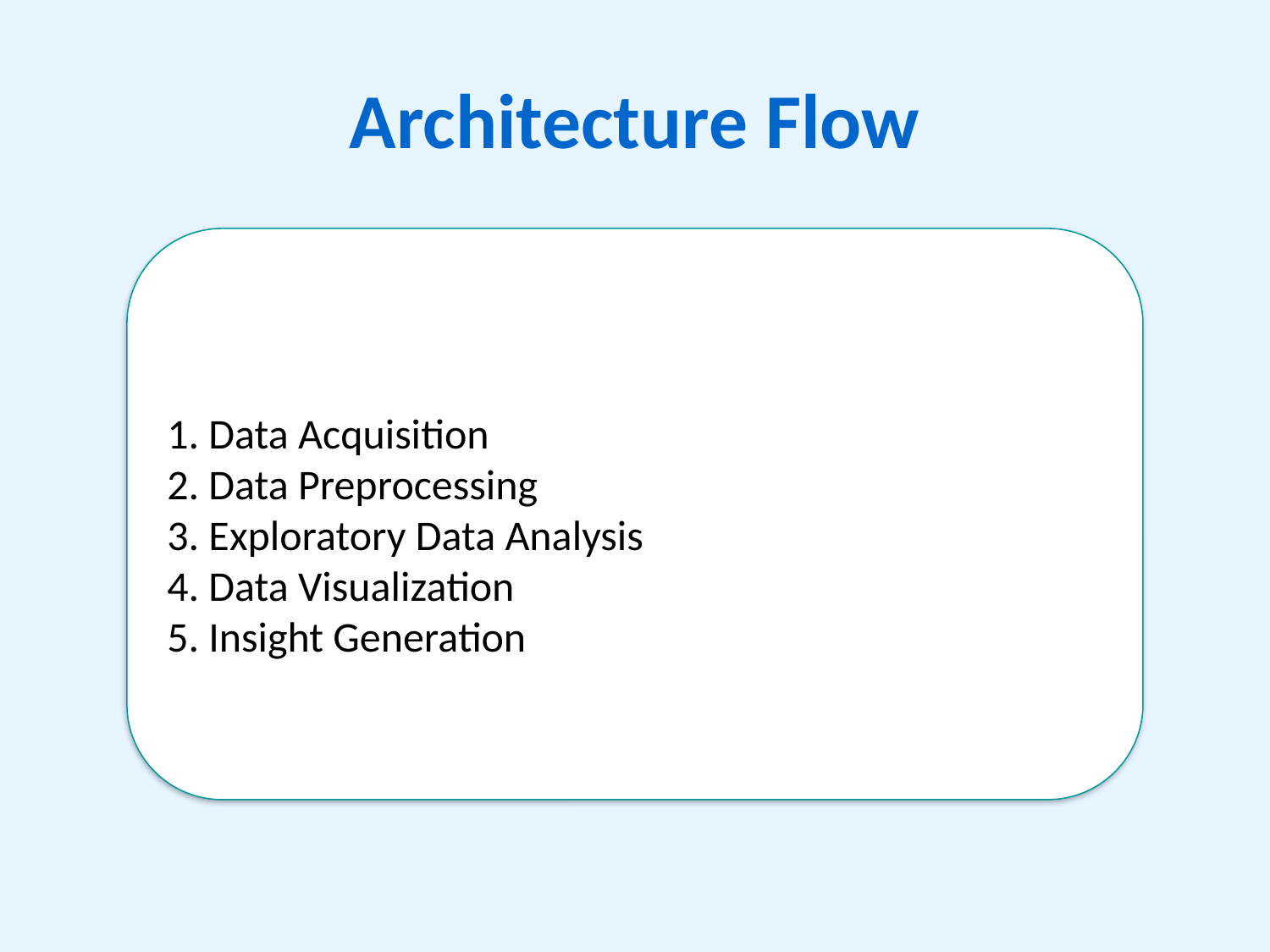

# Architecture Flow

1. Data Acquisition
2. Data Preprocessing
3. Exploratory Data Analysis
4. Data Visualization
5. Insight Generation